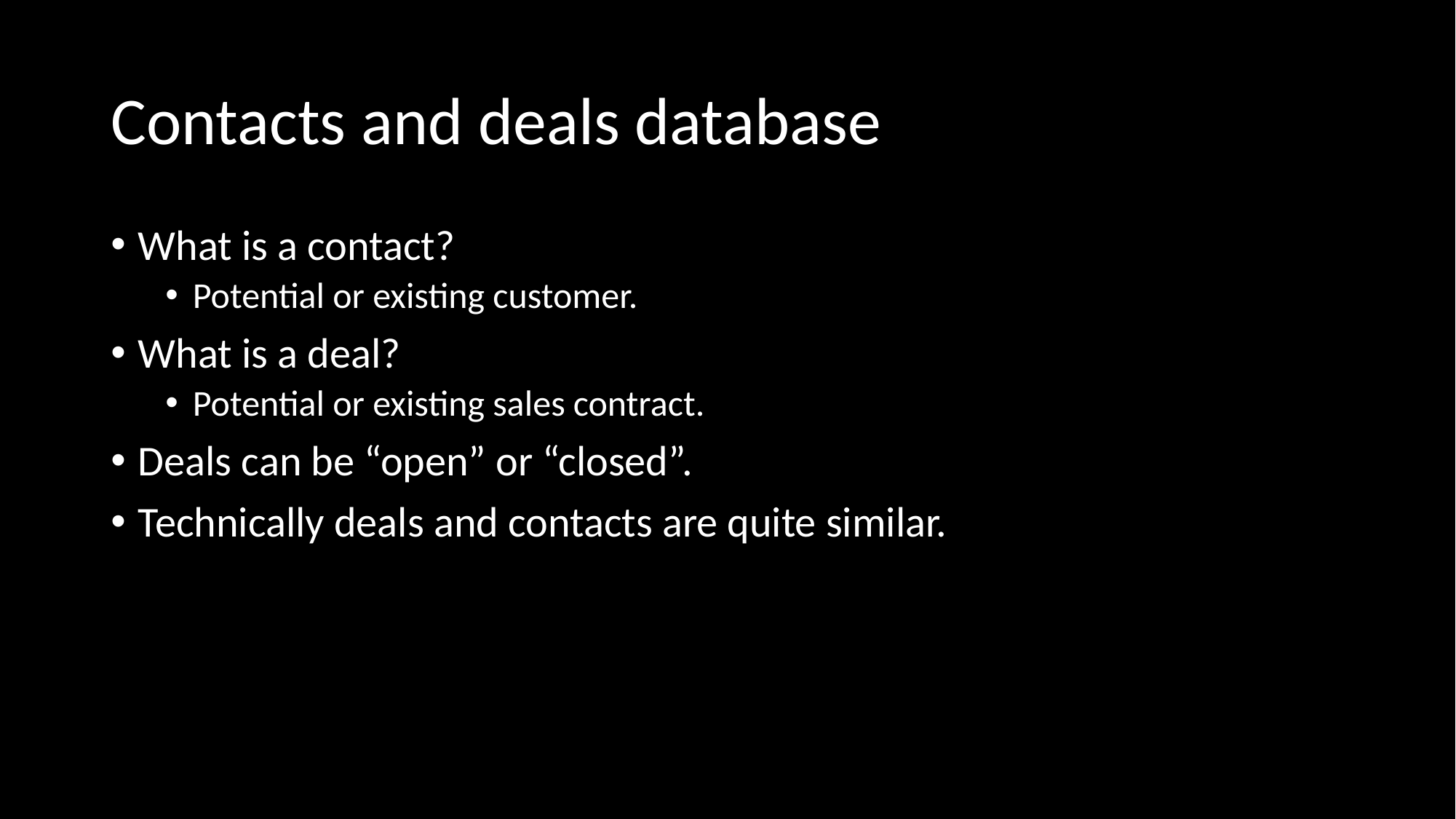

# Contacts and deals database
What is a contact?
Potential or existing customer.
What is a deal?
Potential or existing sales contract.
Deals can be “open” or “closed”.
Technically deals and contacts are quite similar.